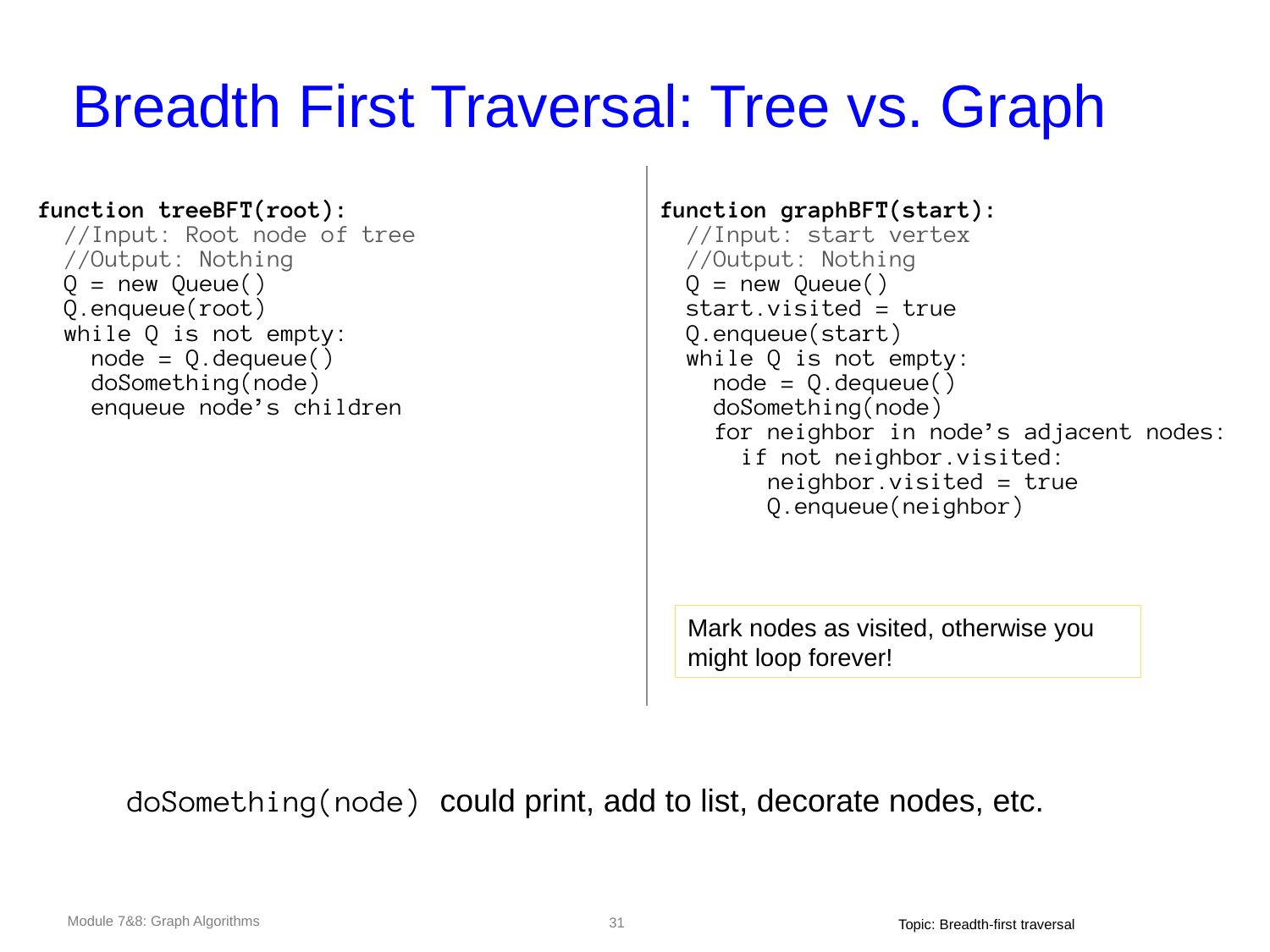

31
# Breadth First Traversal: Tree vs. Graph
| function treeBFT(root): //Input: Root node of tree //Output: Nothing Q = new Queue() Q.enqueue(root) while Q is not empty: node = Q.dequeue() doSomething(node) enqueue node’s children | function graphBFT(start): //Input: start vertex //Output: Nothing Q = new Queue() start.visited = true Q.enqueue(start) while Q is not empty: node = Q.dequeue() doSomething(node) for neighbor in node’s adjacent nodes: if not neighbor.visited: neighbor.visited = true Q.enqueue(neighbor) |
| --- | --- |
Mark nodes as visited, otherwise you might loop forever!

doSomething(node) could print, add to list, decorate nodes, etc.

Topic: Breadth-first traversal